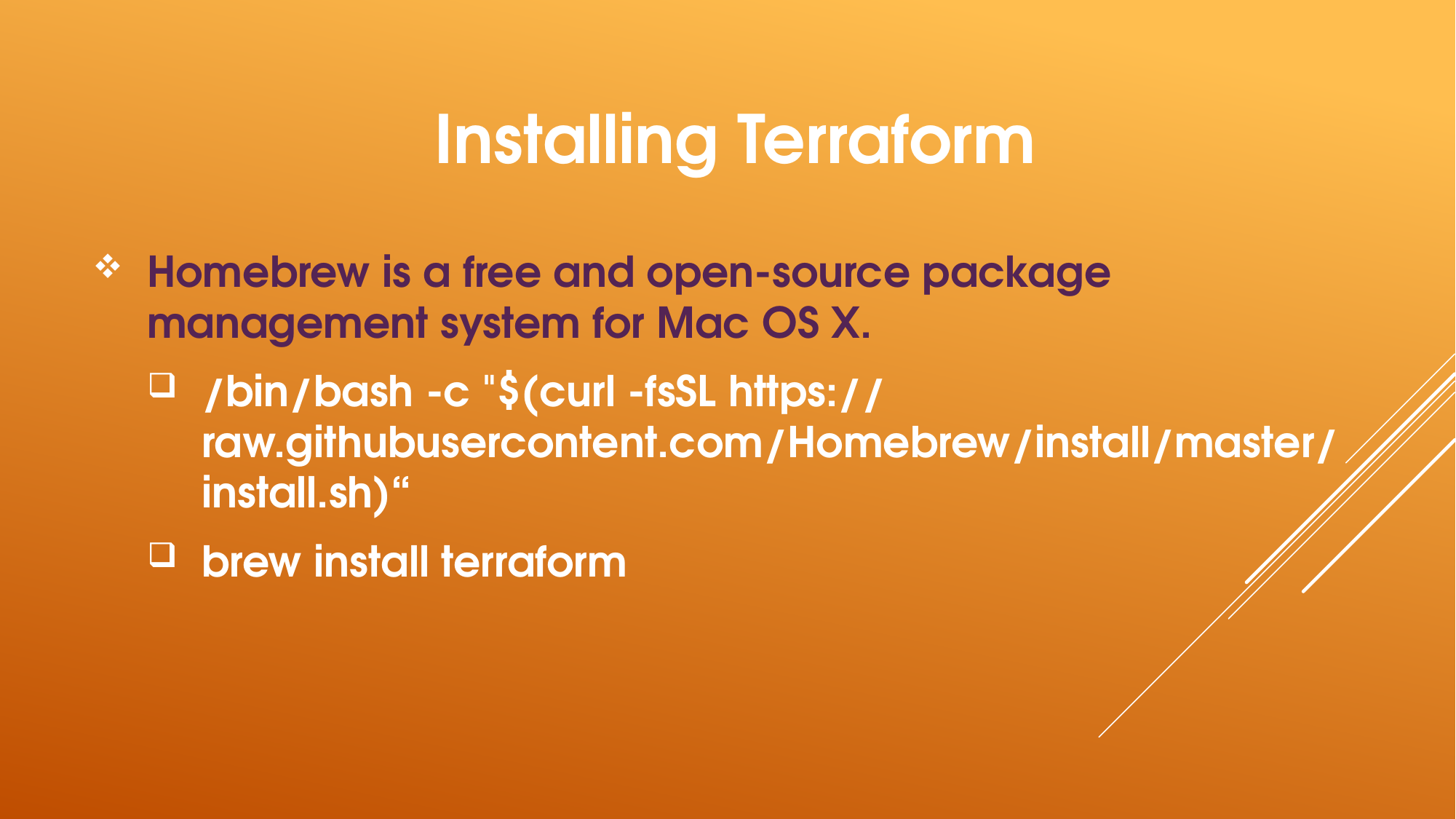

# Installing Terraform
Homebrew is a free and open-source package management system for Mac OS X.
/bin/bash -c "$(curl -fsSL https://raw.githubusercontent.com/Homebrew/install/master/install.sh)“
brew install terraform